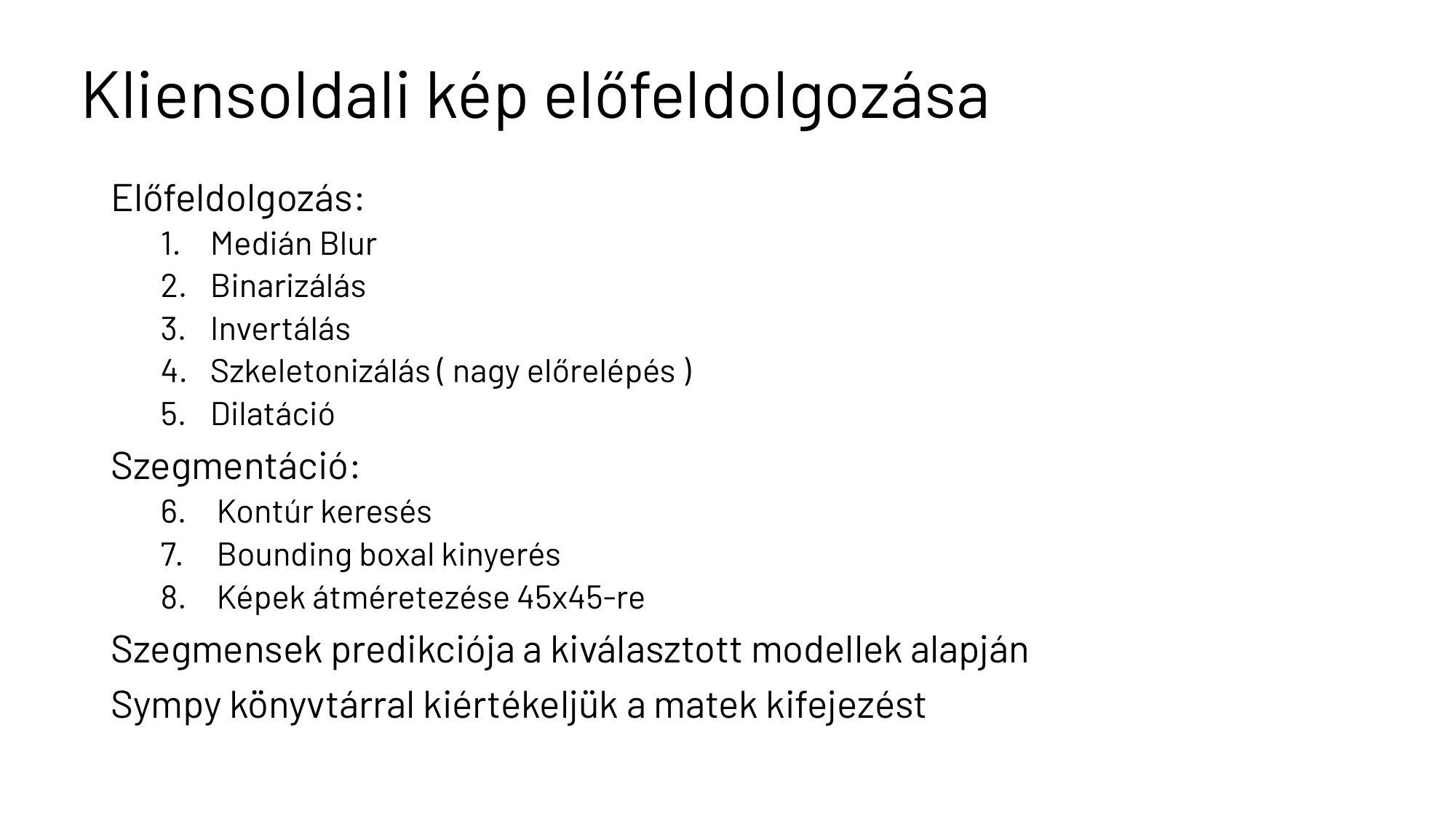

Kliensoldali kép előfeldolgozása
Előfeldolgozás:
Medián Blur
Binarizálás
Invertálás
Szkeletonizálás ( nagy előrelépés )
Dilatáció
Szegmentáció:
Kontúr keresés
Bounding boxal kinyerés
Képek átméretezése 45x45-re
Szegmensek predikciója a kiválasztott modellek alapján
Sympy könyvtárral kiértékeljük a matek kifejezést